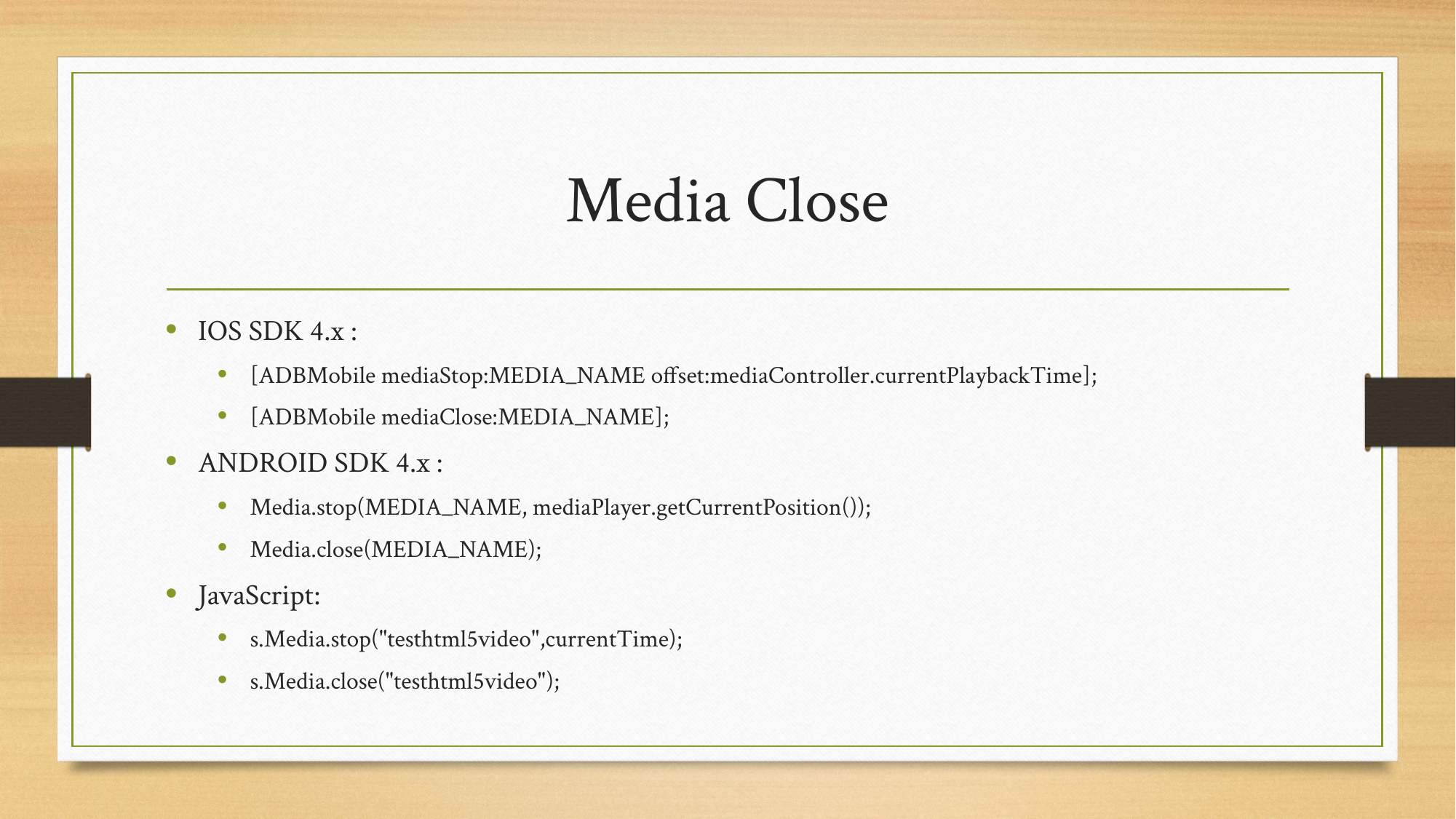

# Media Close
IOS SDK 4.x :
[ADBMobile mediaStop:MEDIA_NAME offset:mediaController.currentPlaybackTime];
[ADBMobile mediaClose:MEDIA_NAME];
ANDROID SDK 4.x :
Media.stop(MEDIA_NAME, mediaPlayer.getCurrentPosition());
Media.close(MEDIA_NAME);
JavaScript:
s.Media.stop("testhtml5video",currentTime);
s.Media.close("testhtml5video");